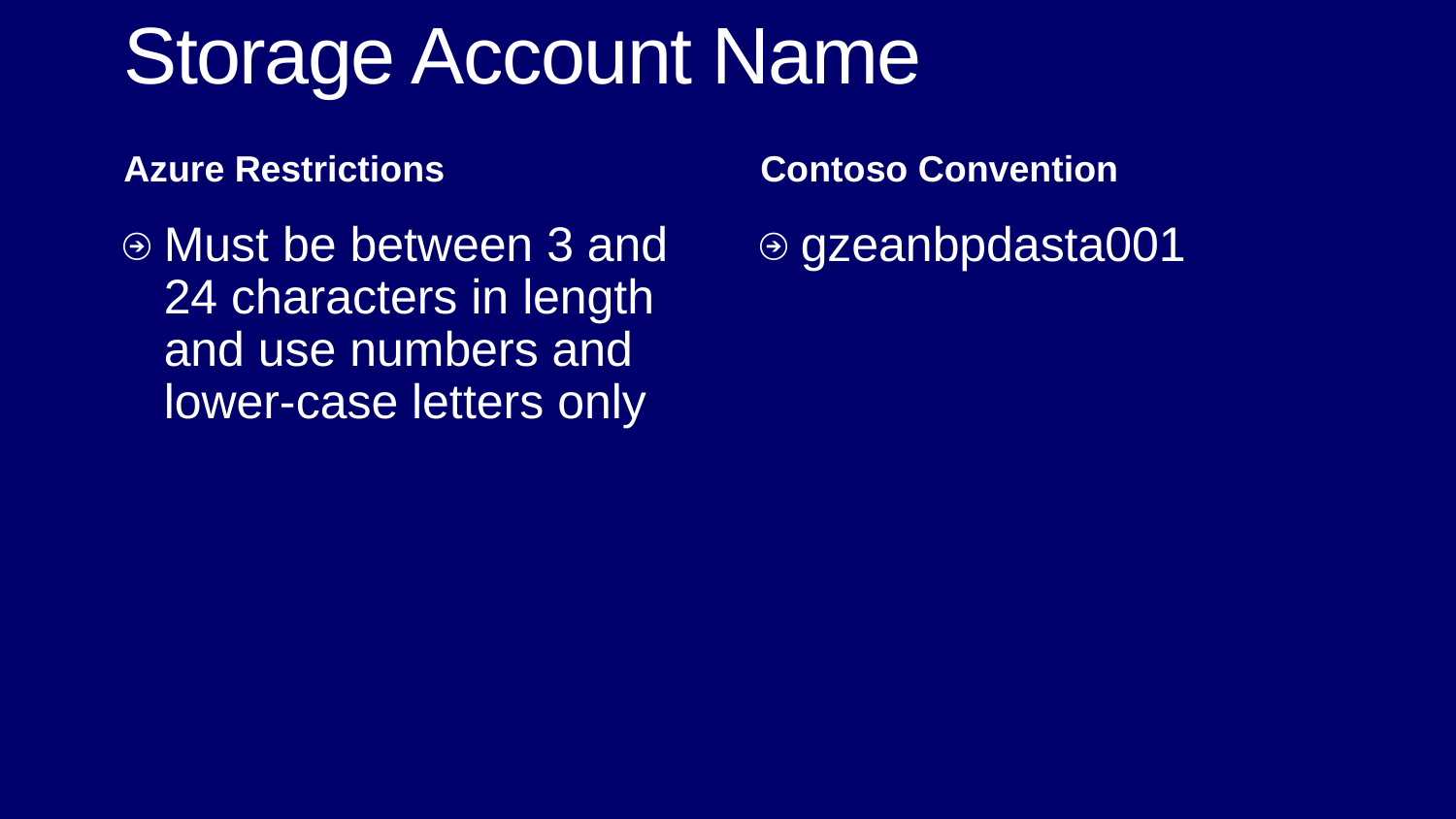

# Storage Account Name
Azure Restrictions
Contoso Convention
Must be between 3 and 24 characters in length and use numbers and lower-case letters only
gzeanbpdasta001